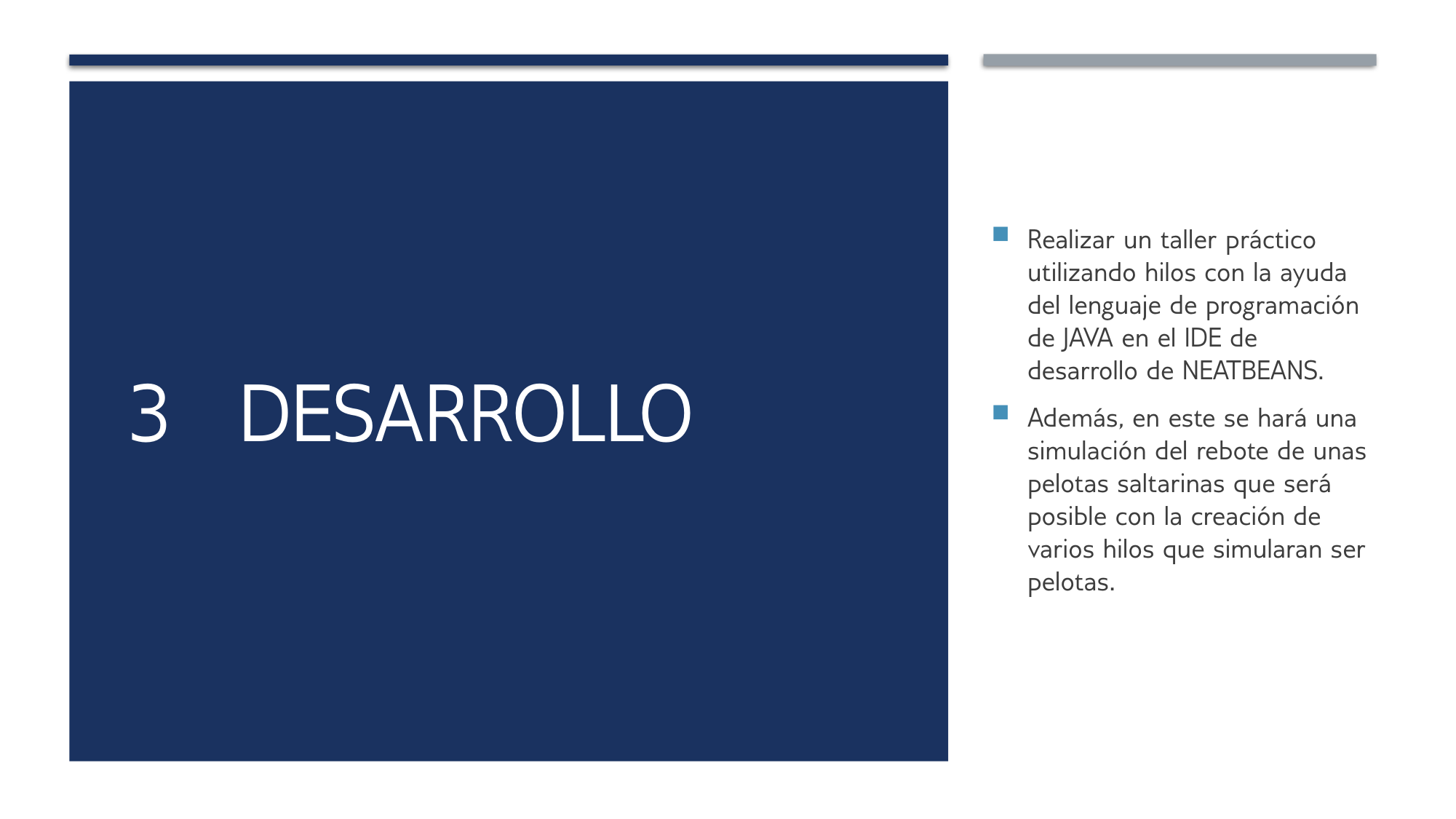

# 3	DESARROLLO
Realizar un taller práctico utilizando hilos con la ayuda del lenguaje de programación de JAVA en el IDE de desarrollo de NEATBEANS.
Además, en este se hará una simulación del rebote de unas pelotas saltarinas que será posible con la creación de varios hilos que simularan ser pelotas.